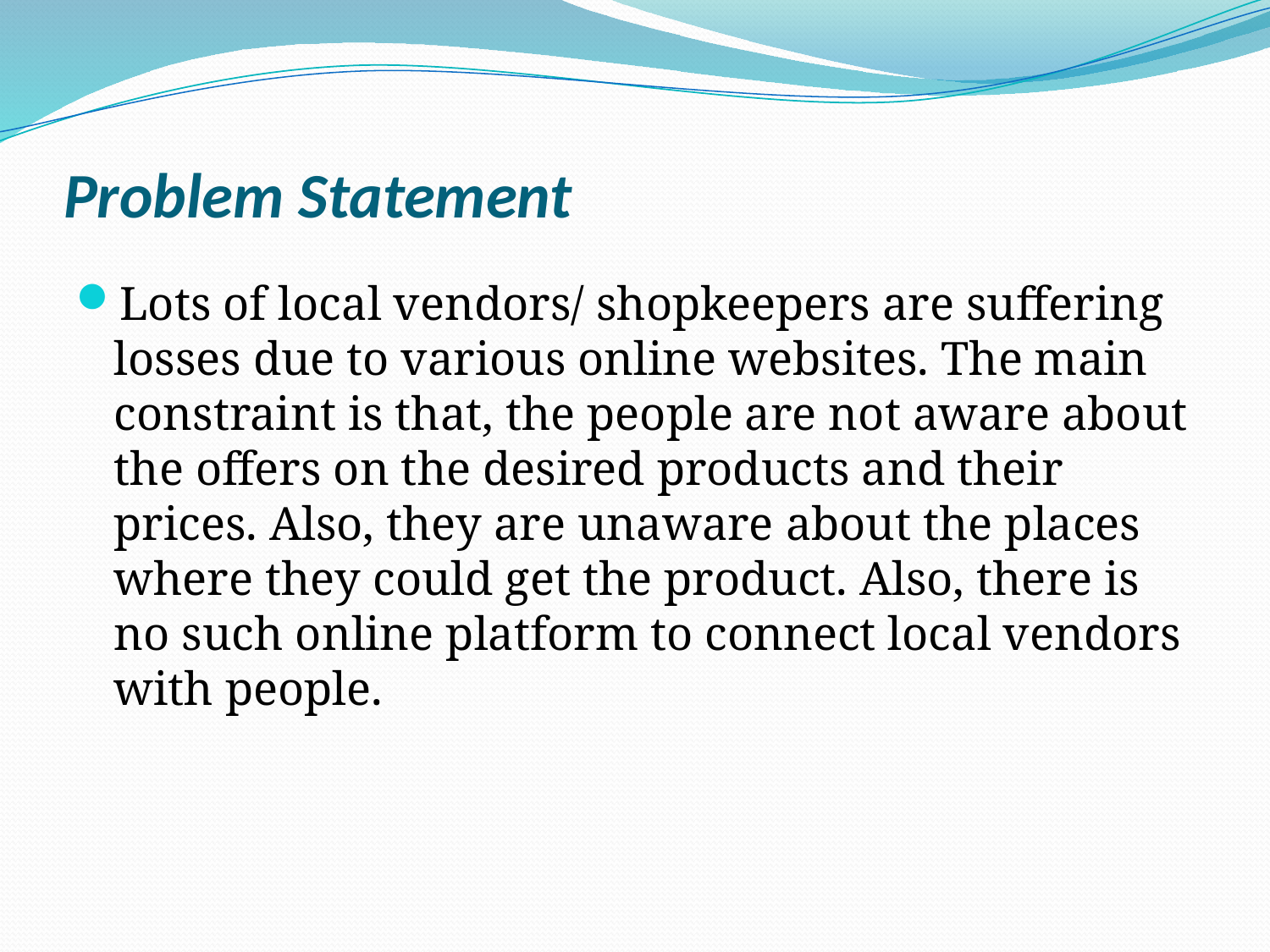

# Problem Statement
Lots of local vendors/ shopkeepers are suffering losses due to various online websites. The main constraint is that, the people are not aware about the offers on the desired products and their prices. Also, they are unaware about the places where they could get the product. Also, there is no such online platform to connect local vendors with people.